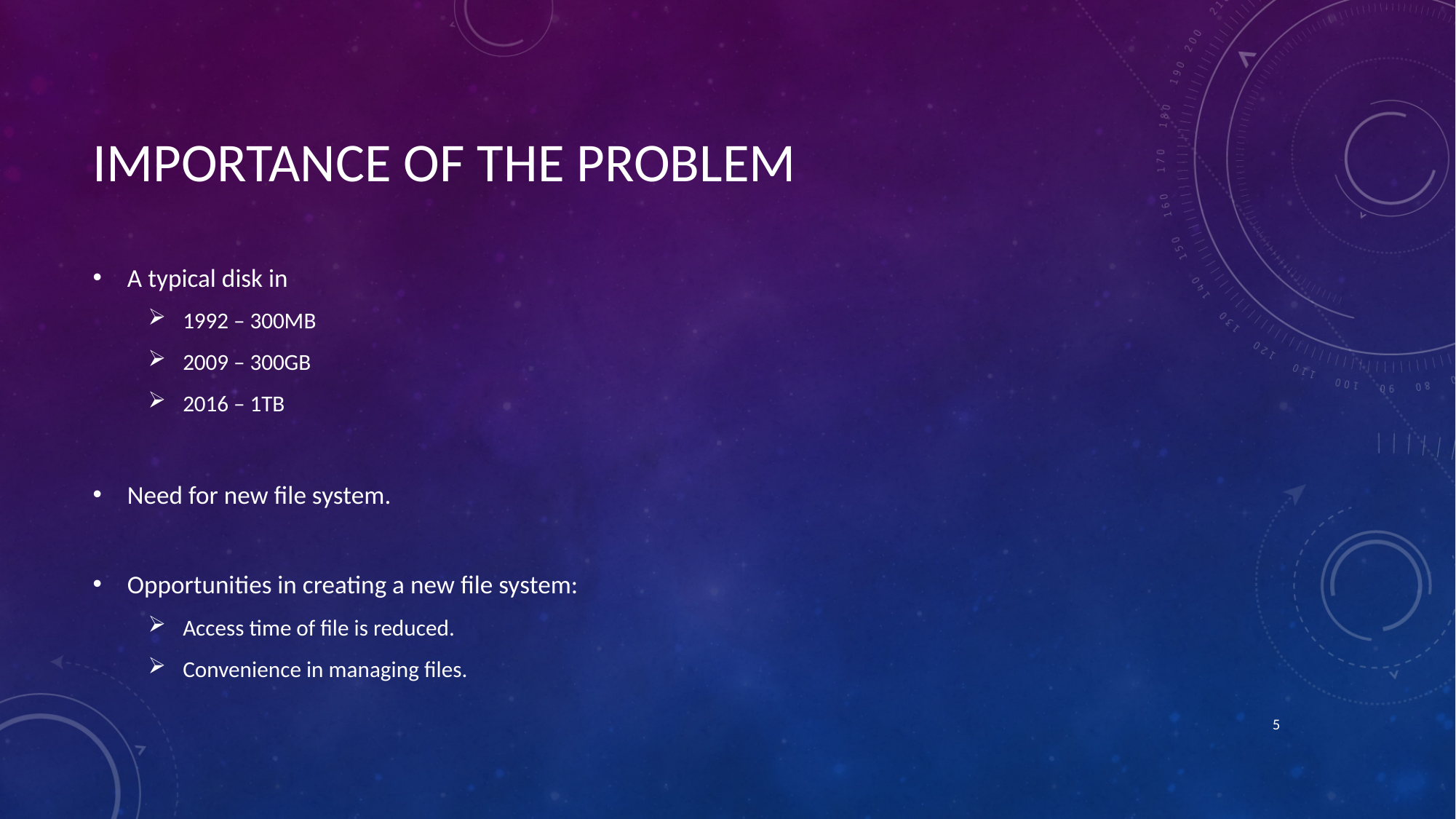

# Importance of the problem
A typical disk in
1992 – 300MB
2009 – 300GB
2016 – 1TB

Need for new file system.

Opportunities in creating a new file system:
Access time of file is reduced.
Convenience in managing files.

5